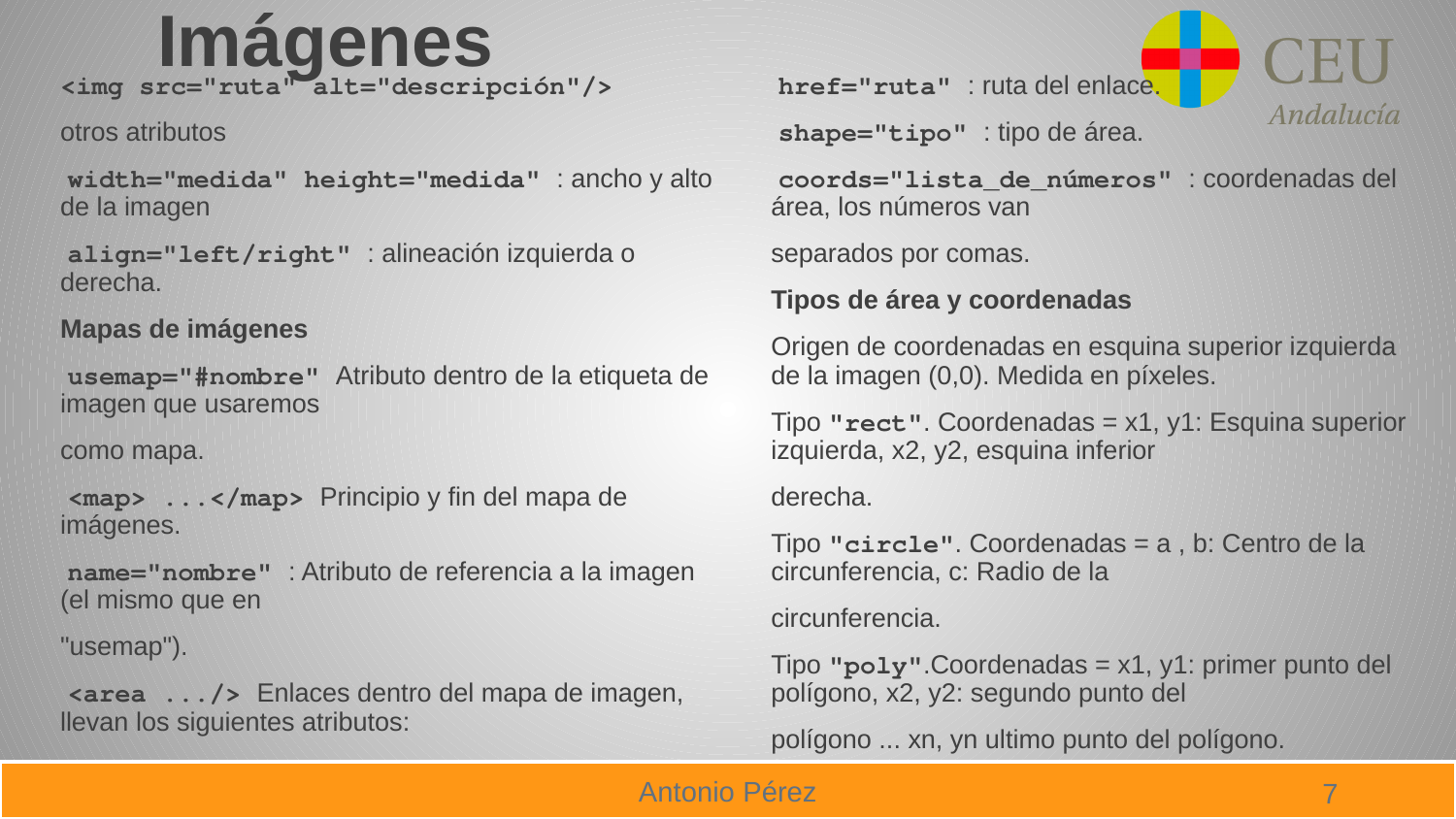

Imágenes
<img src="ruta" alt="descripción"/>
otros atributos
 width="medida" height="medida" : ancho y alto de la imagen
 align="left/right" : alineación izquierda o derecha.
Mapas de imágenes
 usemap="#nombre" Atributo dentro de la etiqueta de imagen que usaremos
como mapa.
 <map> ...</map> Principio y fin del mapa de imágenes.
 name="nombre" : Atributo de referencia a la imagen (el mismo que en
"usemap").
 <area .../> Enlaces dentro del mapa de imagen, llevan los siguientes atributos:
 href="ruta" : ruta del enlace.
 shape="tipo" : tipo de área.
 coords="lista_de_números" : coordenadas del área, los números van
separados por comas.
Tipos de área y coordenadas
Origen de coordenadas en esquina superior izquierda de la imagen (0,0). Medida en píxeles.
Tipo "rect". Coordenadas = x1, y1: Esquina superior izquierda, x2, y2, esquina inferior
derecha.
Tipo "circle". Coordenadas = a , b: Centro de la circunferencia, c: Radio de la
circunferencia.
Tipo "poly".Coordenadas = x1, y1: primer punto del polígono, x2, y2: segundo punto del
polígono ... xn, yn ultimo punto del polígono.